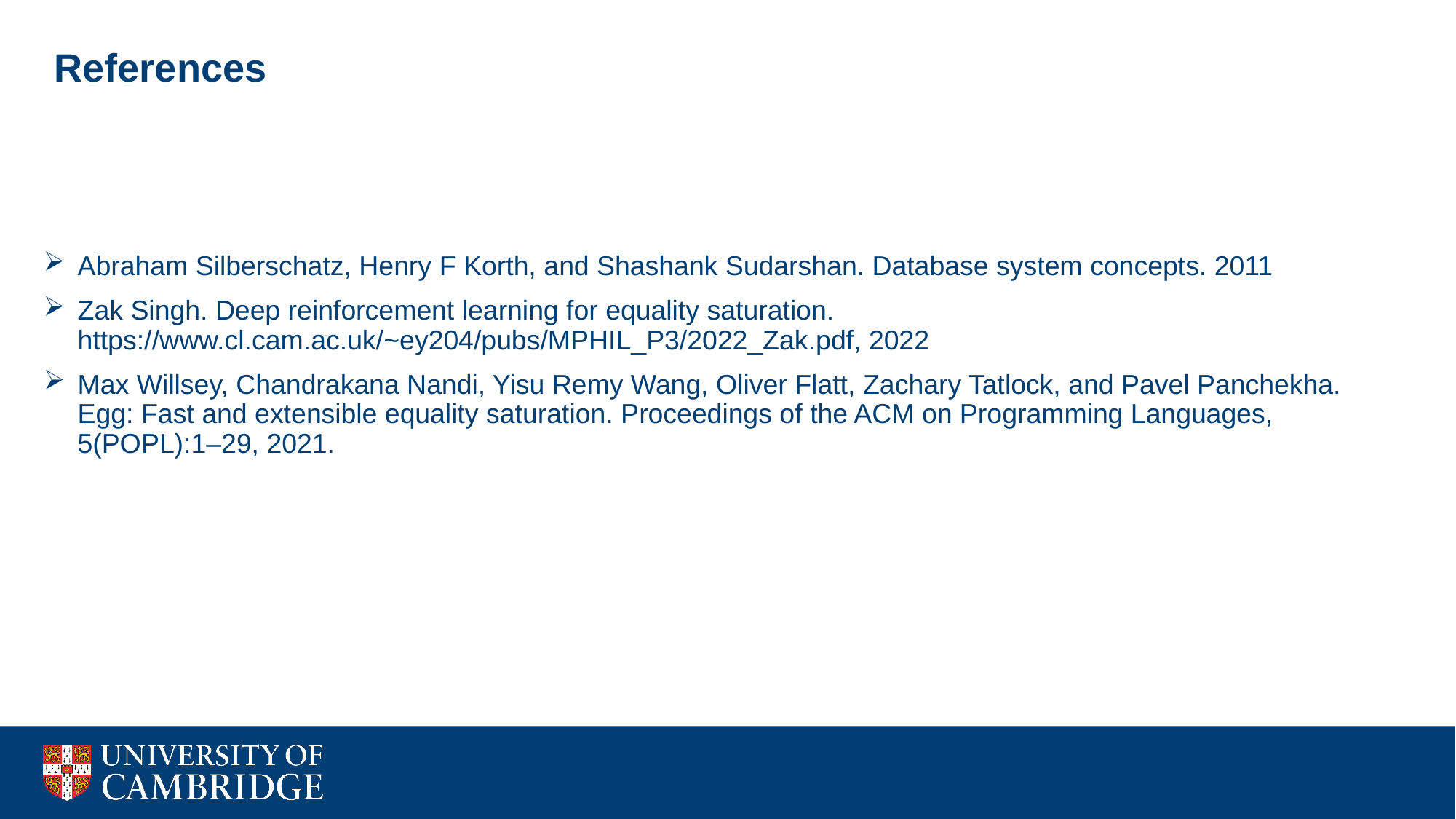

References

Abraham Silberschatz, Henry F Korth, and Shashank Sudarshan. Database system concepts. 2011
Zak Singh. Deep reinforcement learning for equality saturation. https://www.cl.cam.ac.uk/~ey204/pubs/MPHIL_P3/2022_Zak.pdf, 2022
Max Willsey, Chandrakana Nandi, Yisu Remy Wang, Oliver Flatt, Zachary Tatlock, and Pavel Panchekha. Egg: Fast and extensible equality saturation. Proceedings of the ACM on Programming Languages, 5(POPL):1–29, 2021.